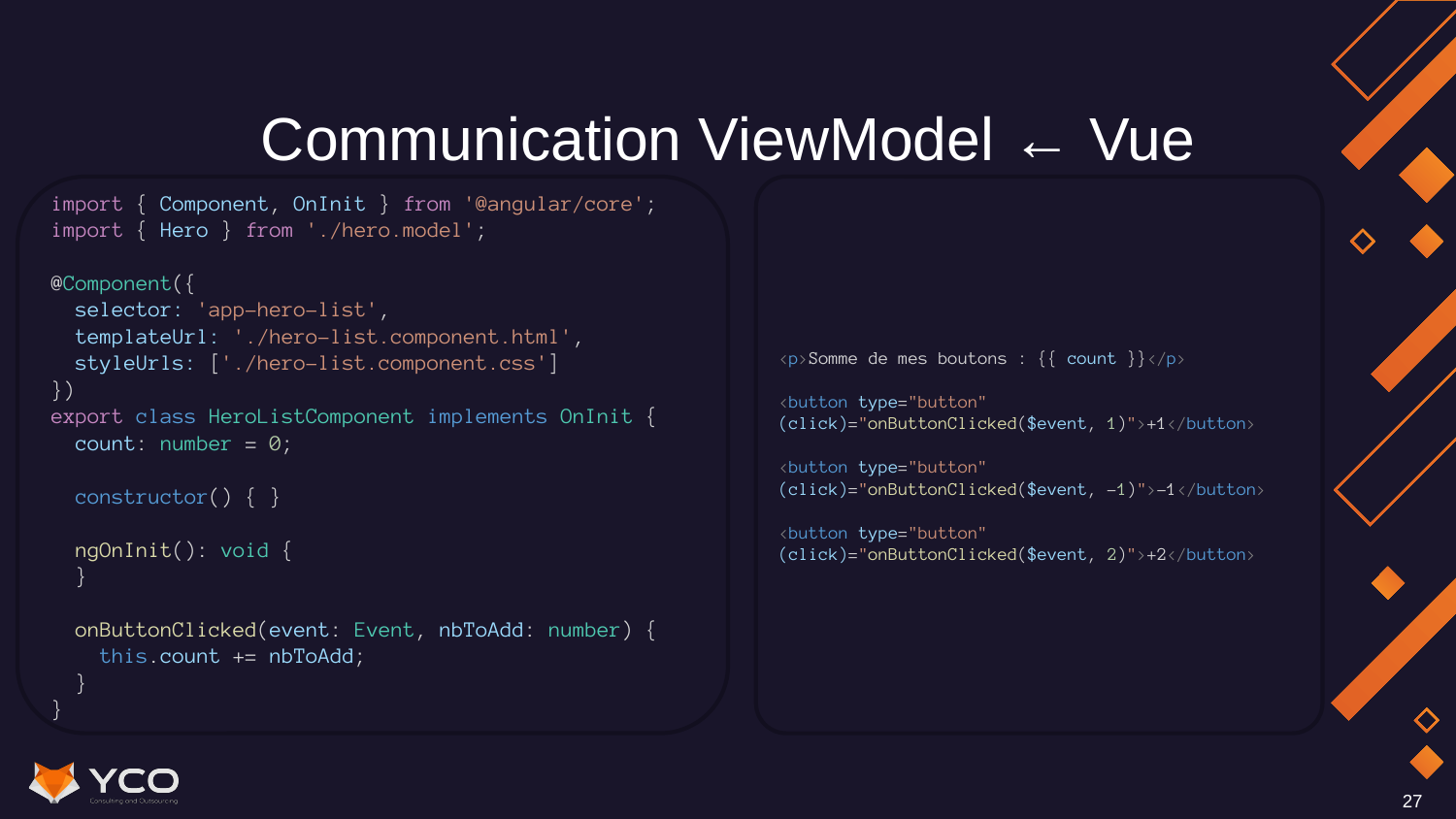

# Communication ViewModel ← Vue
import { Component, OnInit } from '@angular/core';
import { Hero } from './hero.model';
@Component({
  selector: 'app-hero-list',
  templateUrl: './hero-list.component.html',
  styleUrls: ['./hero-list.component.css']
})
export class HeroListComponent implements OnInit {
  count: number = 0;
  constructor() { }
  ngOnInit(): void {
  }
  onButtonClicked(event: Event, nbToAdd: number) {
    this.count += nbToAdd;
  }
}
<p>Somme de mes boutons : {{ count }}</p>

<button type="button" (click)="onButtonClicked($event, 1)">+1</button>

<button type="button" (click)="onButtonClicked($event, -1)">-1</button>

<button type="button" (click)="onButtonClicked($event, 2)">+2</button>